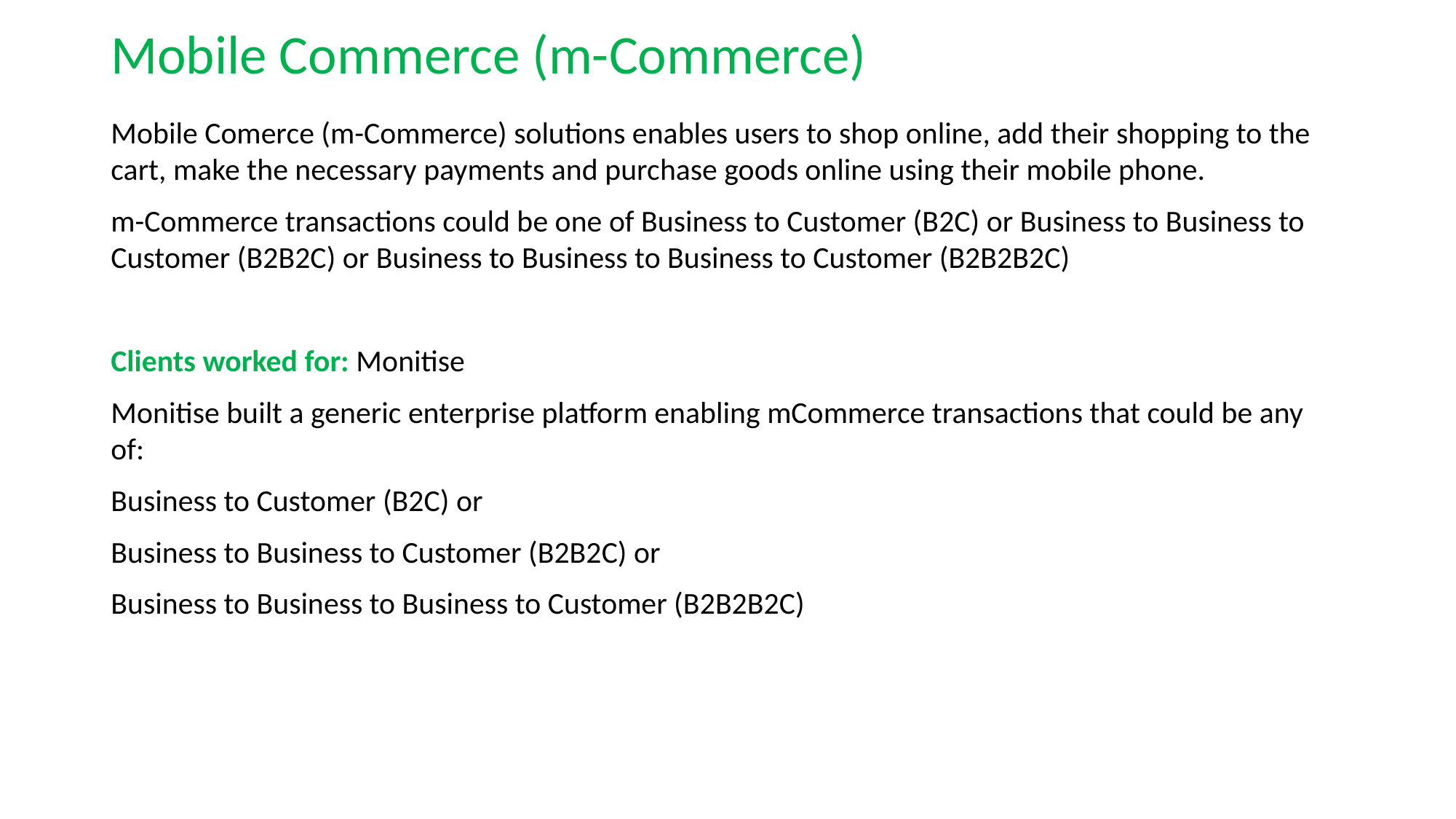

# Mobile Commerce (m-Commerce)
Mobile Comerce (m-Commerce) solutions enables users to shop online, add their shopping to the cart, make the necessary payments and purchase goods online using their mobile phone.
m-Commerce transactions could be one of Business to Customer (B2C) or Business to Business to Customer (B2B2C) or Business to Business to Business to Customer (B2B2B2C)

Clients worked for: Monitise
Monitise built a generic enterprise platform enabling mCommerce transactions that could be any of:
Business to Customer (B2C) or
Business to Business to Customer (B2B2C) or
Business to Business to Business to Customer (B2B2B2C)